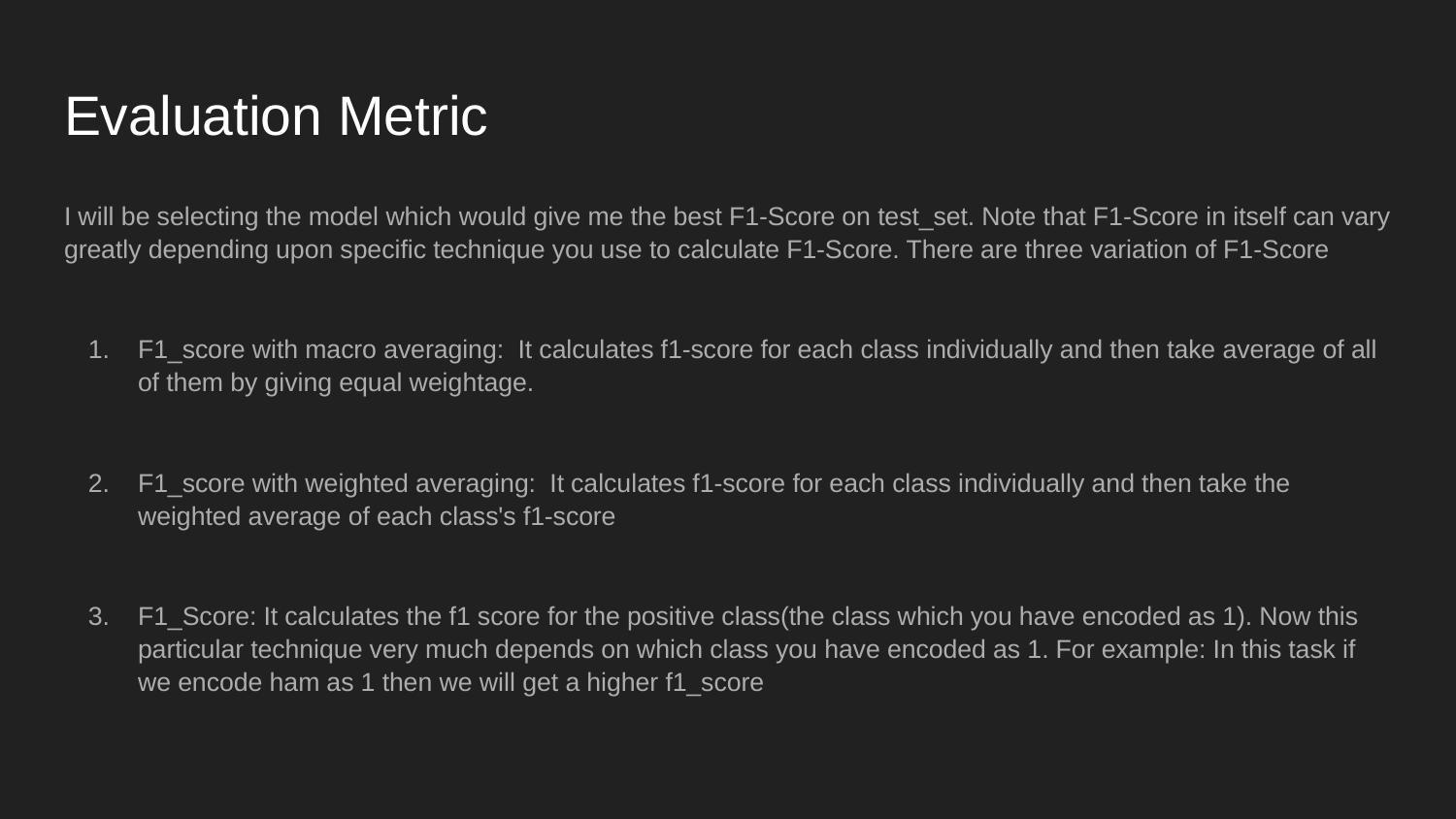

# Evaluation Metric
I will be selecting the model which would give me the best F1-Score on test_set. Note that F1-Score in itself can vary greatly depending upon specific technique you use to calculate F1-Score. There are three variation of F1-Score

F1_score with macro averaging:  It calculates f1-score for each class individually and then take average of all of them by giving equal weightage.

F1_score with weighted averaging:  It calculates f1-score for each class individually and then take the weighted average of each class's f1-score

F1_Score: It calculates the f1 score for the positive class(the class which you have encoded as 1). Now this particular technique very much depends on which class you have encoded as 1. For example: In this task if we encode ham as 1 then we will get a higher f1_score